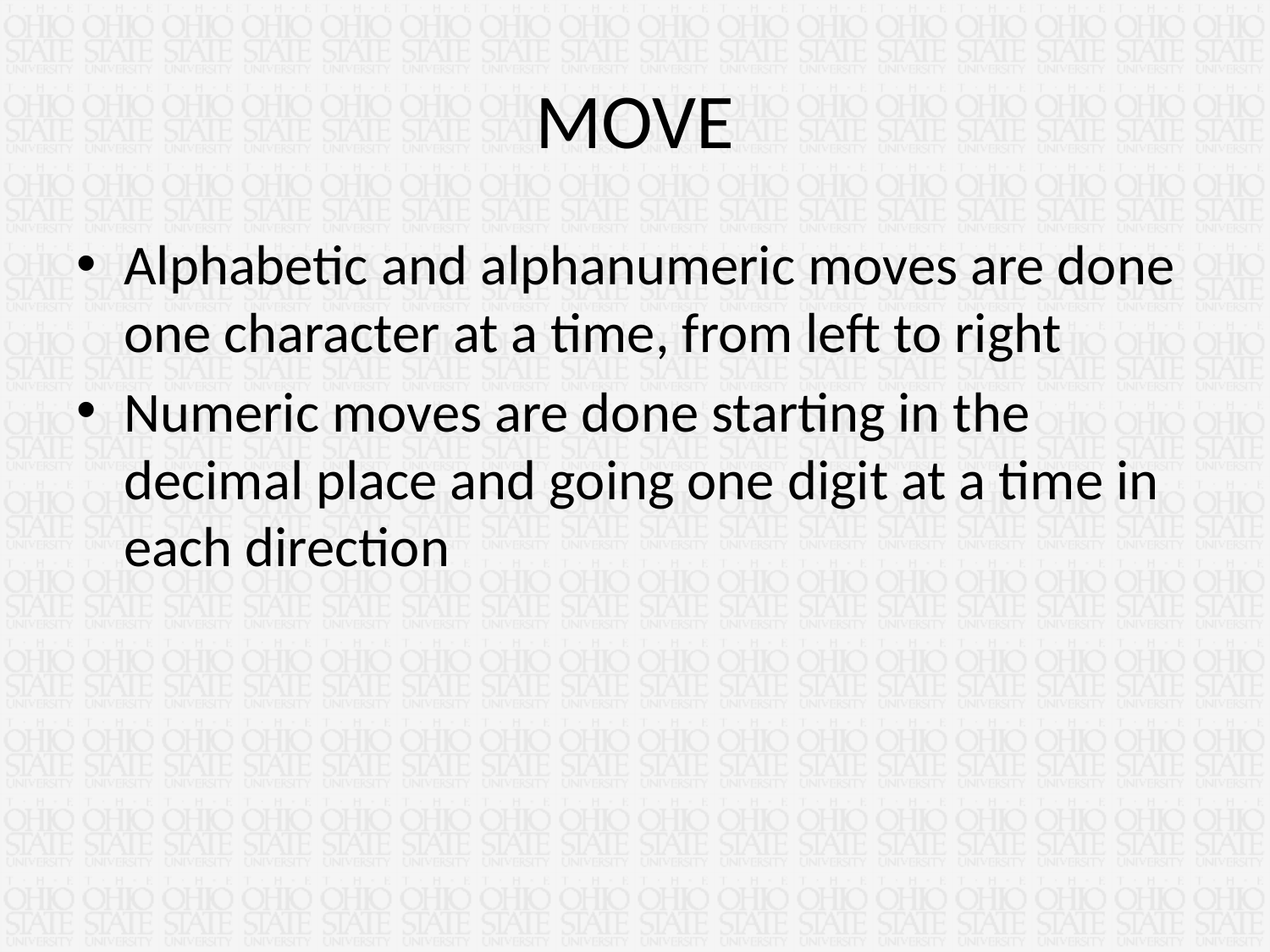

# MOVE
Alphabetic and alphanumeric moves are done one character at a time, from left to right
Numeric moves are done starting in the decimal place and going one digit at a time in each direction